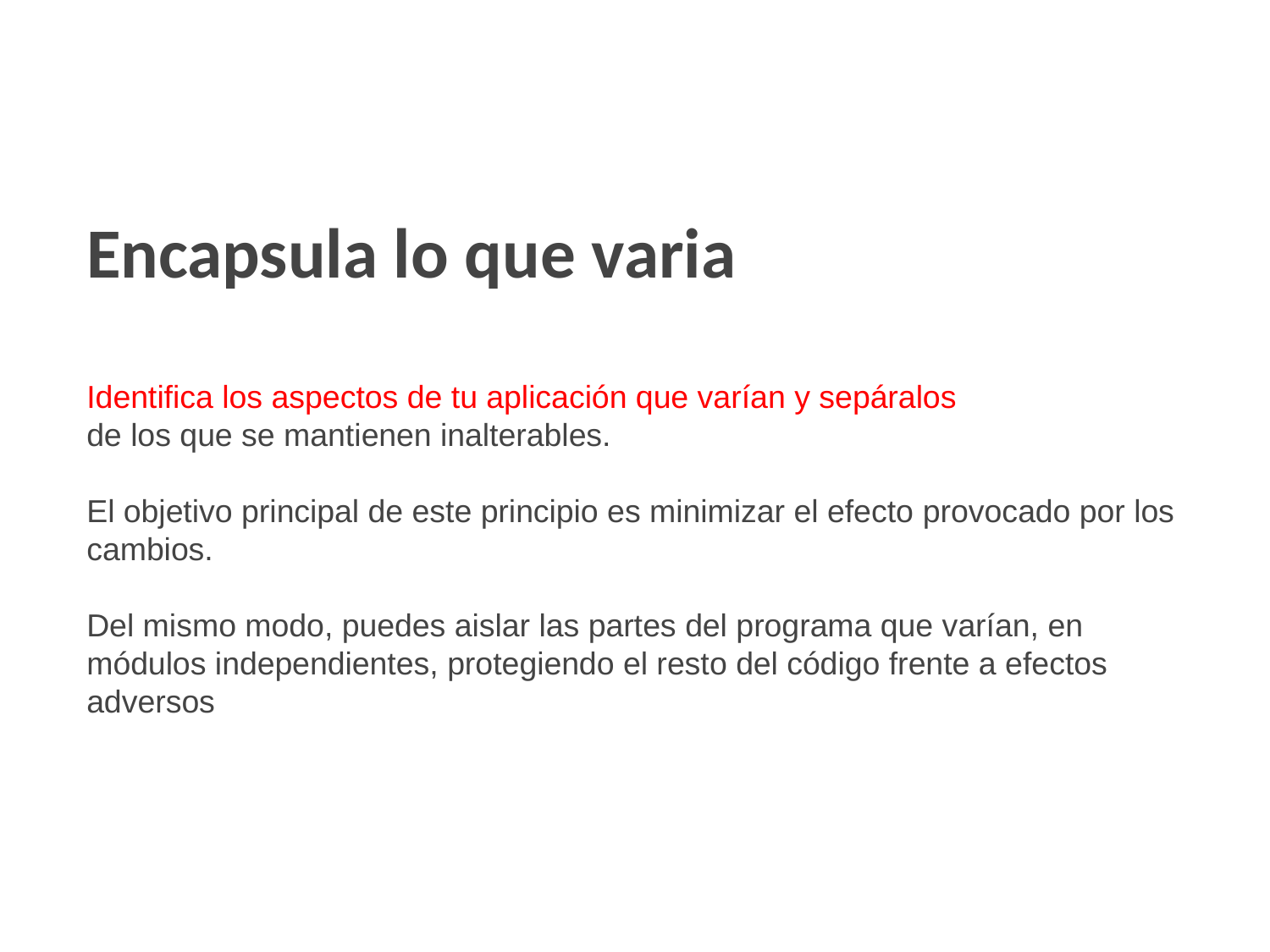

Encapsula lo que varia

Identifica los aspectos de tu aplicación que varían y sepáralos
de los que se mantienen inalterables.

El objetivo principal de este principio es minimizar el efecto provocado por los cambios.

Del mismo modo, puedes aislar las partes del programa que varían, en módulos independientes, protegiendo el resto del código frente a efectos adversos